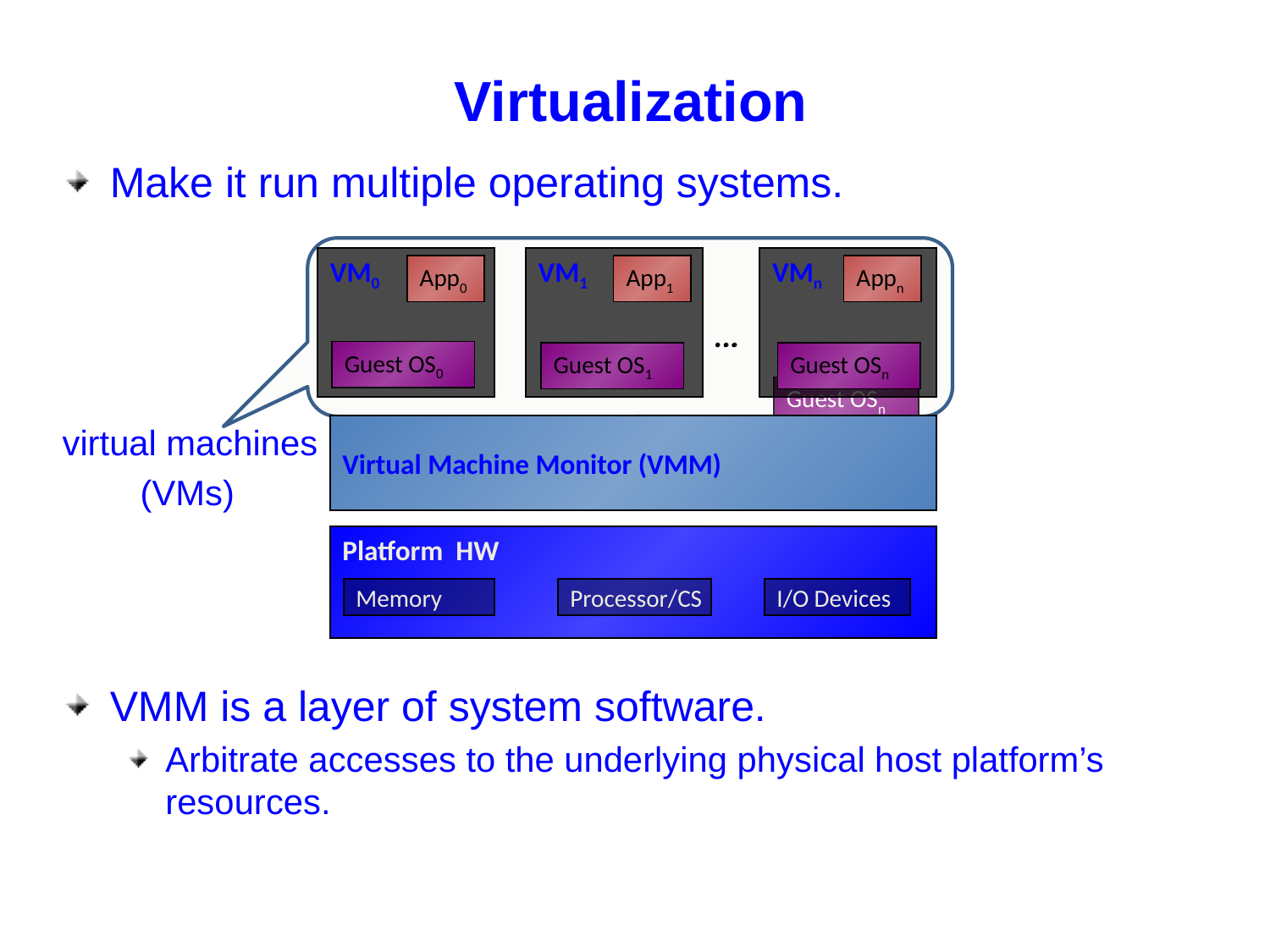

# Virtualization
Make it run multiple operating systems.

virtual machines
        (VMs)

VMM is a layer of system software.
Arbitrate accesses to the underlying physical host platform’s resources.

VM0
VM1
VMn
App0
App0
App1
App1
Appn
Appn
...
...
Guest OS0
Guest OS1
Guest OSn
Guest OSn
Virtual Machine Monitor (VMM)
Virtual Machine Monitor (VMM)
Platform  HW
Platform  HW
Memory
Memory
Processor/CS
Processor/CS
I/O Devices
I/O Devices